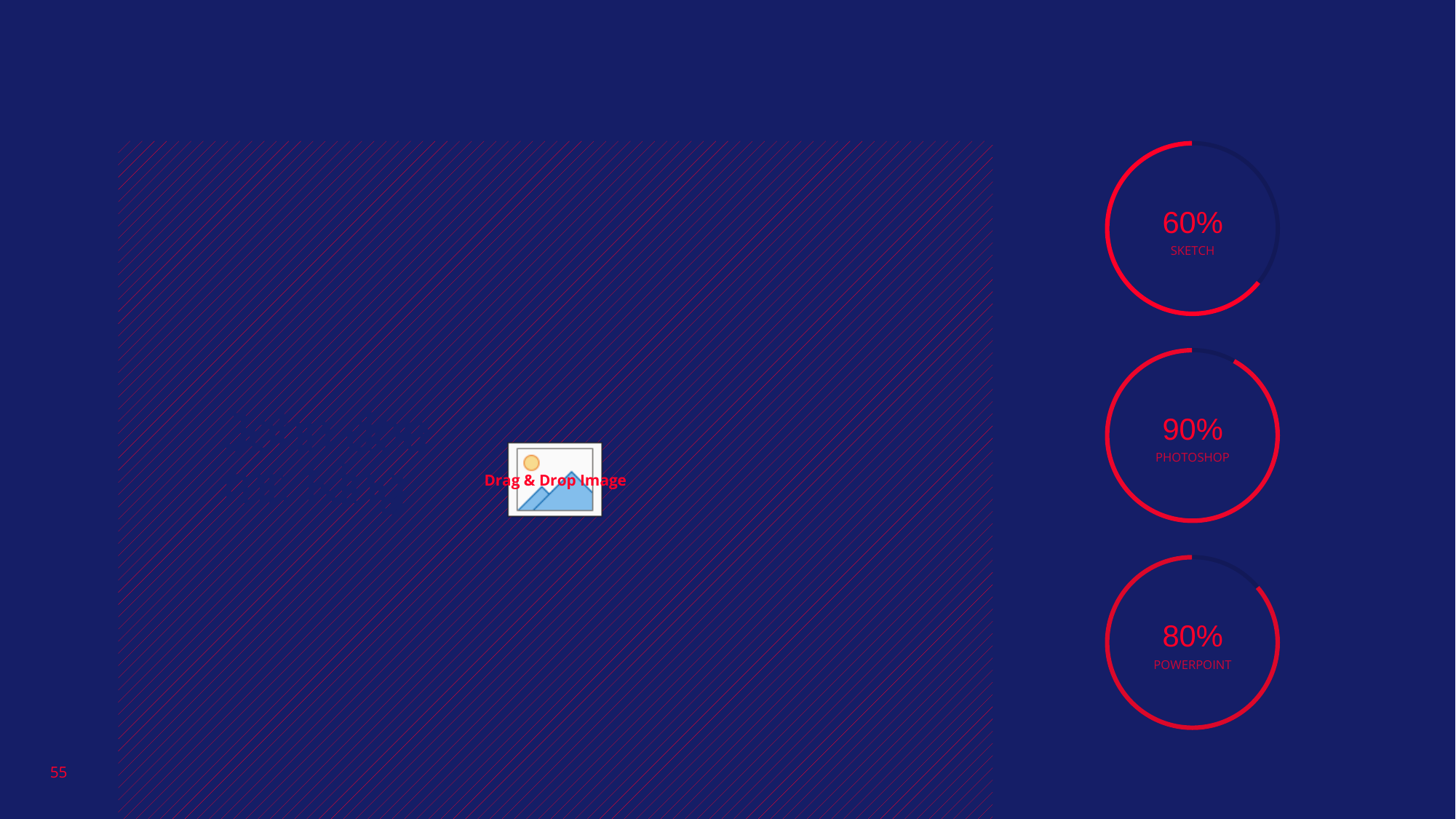

60%
SKETCH

90%
PHOTOSHOP
John doe
mr. King

80%
POWERPOINT
55